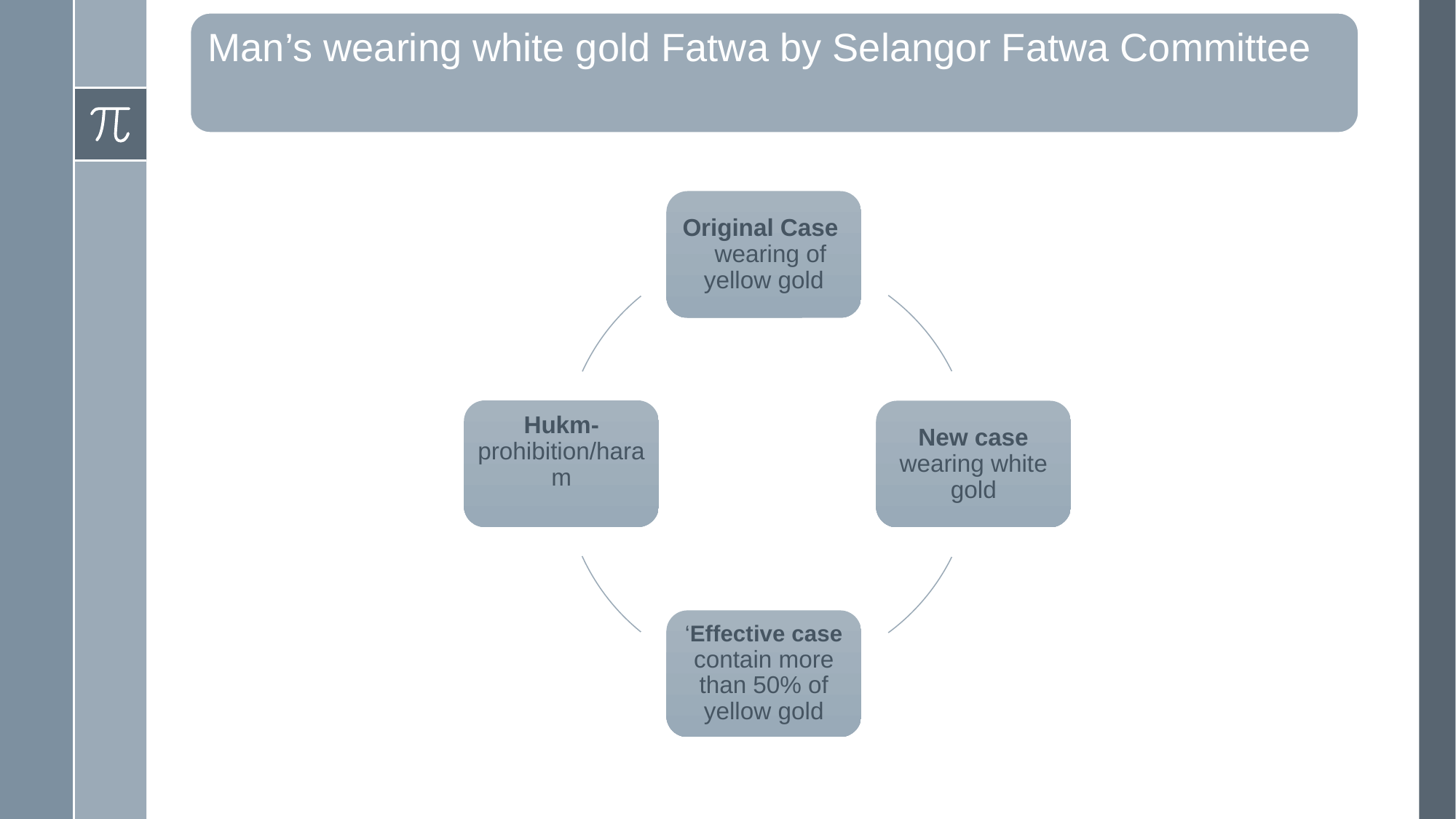

Man’s wearing white gold Fatwa by Selangor Fatwa Committee

Original Case    wearing of yellow gold

Hukm- prohibition/haram
New case wearing white gold

‘Effective case contain more than 50% of yellow gold